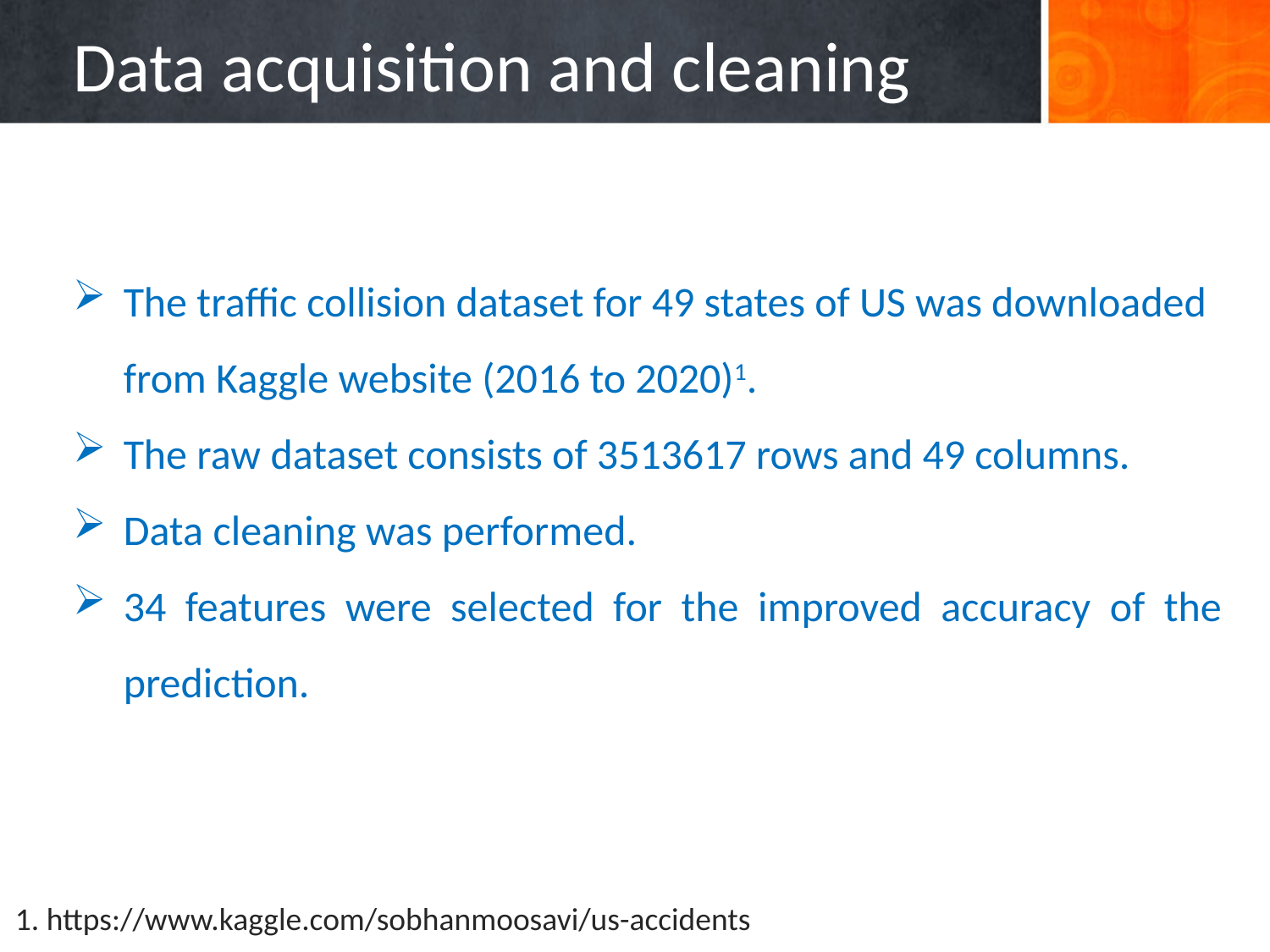

# Data acquisition and cleaning
The traffic collision dataset for 49 states of US was downloaded from Kaggle website (2016 to 2020)1.
The raw dataset consists of 3513617 rows and 49 columns.
Data cleaning was performed.
34 features were selected for the improved accuracy of the prediction.
1. https://www.kaggle.com/sobhanmoosavi/us-accidents